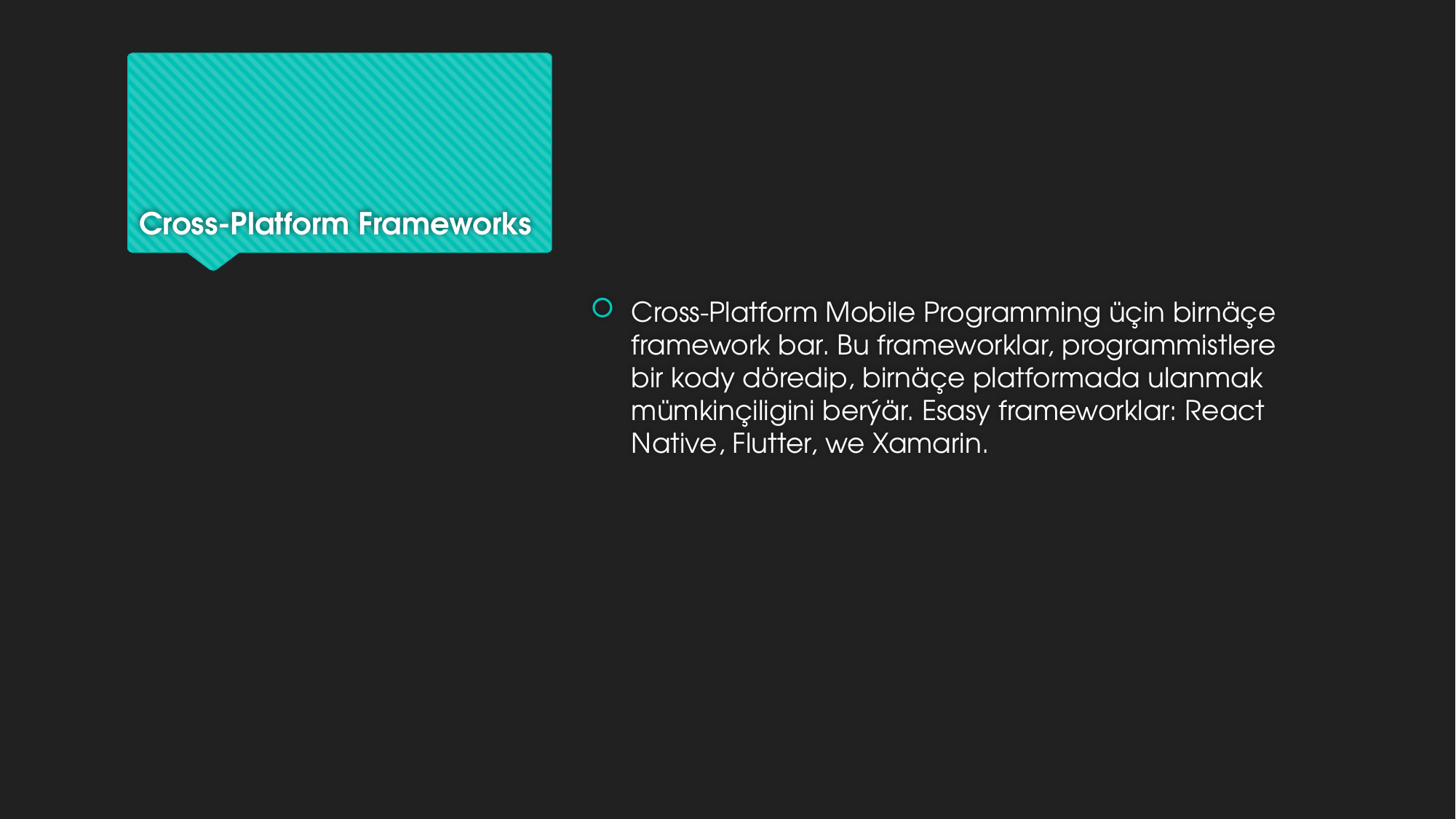

# Cross-Platform Frameworks
Cross-Platform Mobile Programming üçin birnäçe framework bar. Bu frameworklar, programmistlere bir kody döredip, birnäçe platformada ulanmak mümkinçiligini berýär. Esasy frameworklar: React Native, Flutter, we Xamarin.